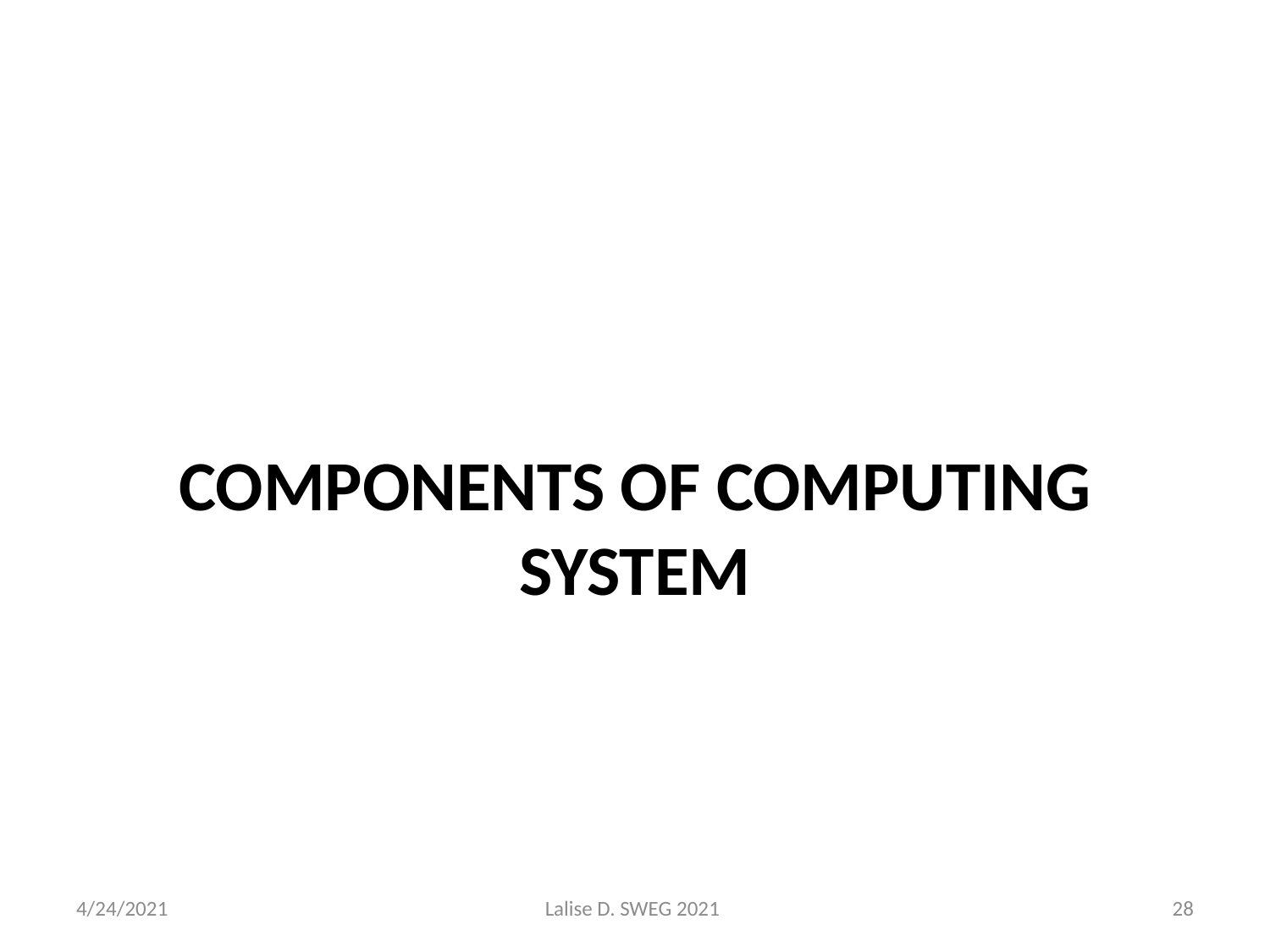

# Components of Computing System
4/24/2021
Lalise D. SWEG 2021
28